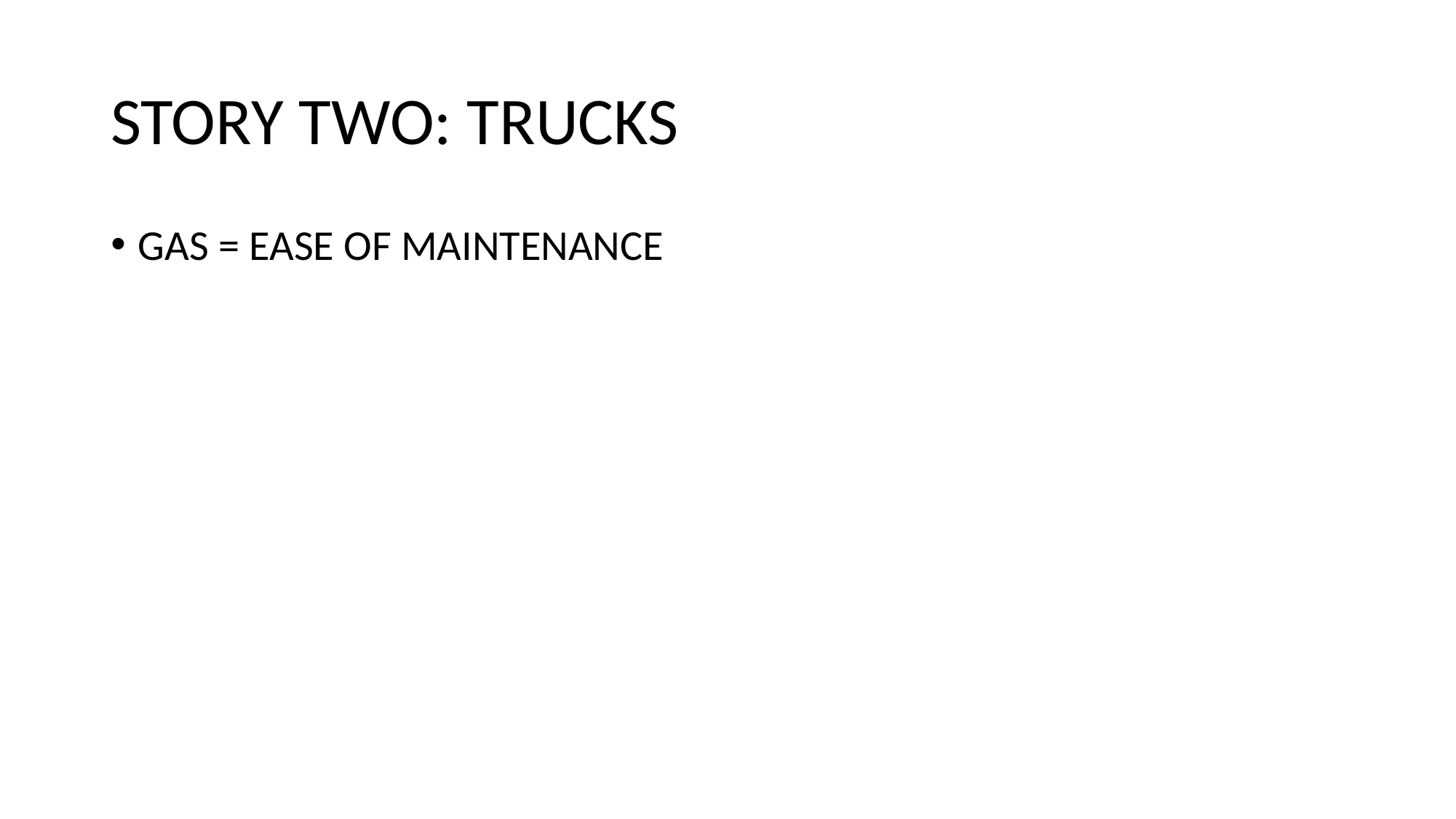

# STORY TWO: TRUCKS
GAS = EASE OF MAINTENANCE